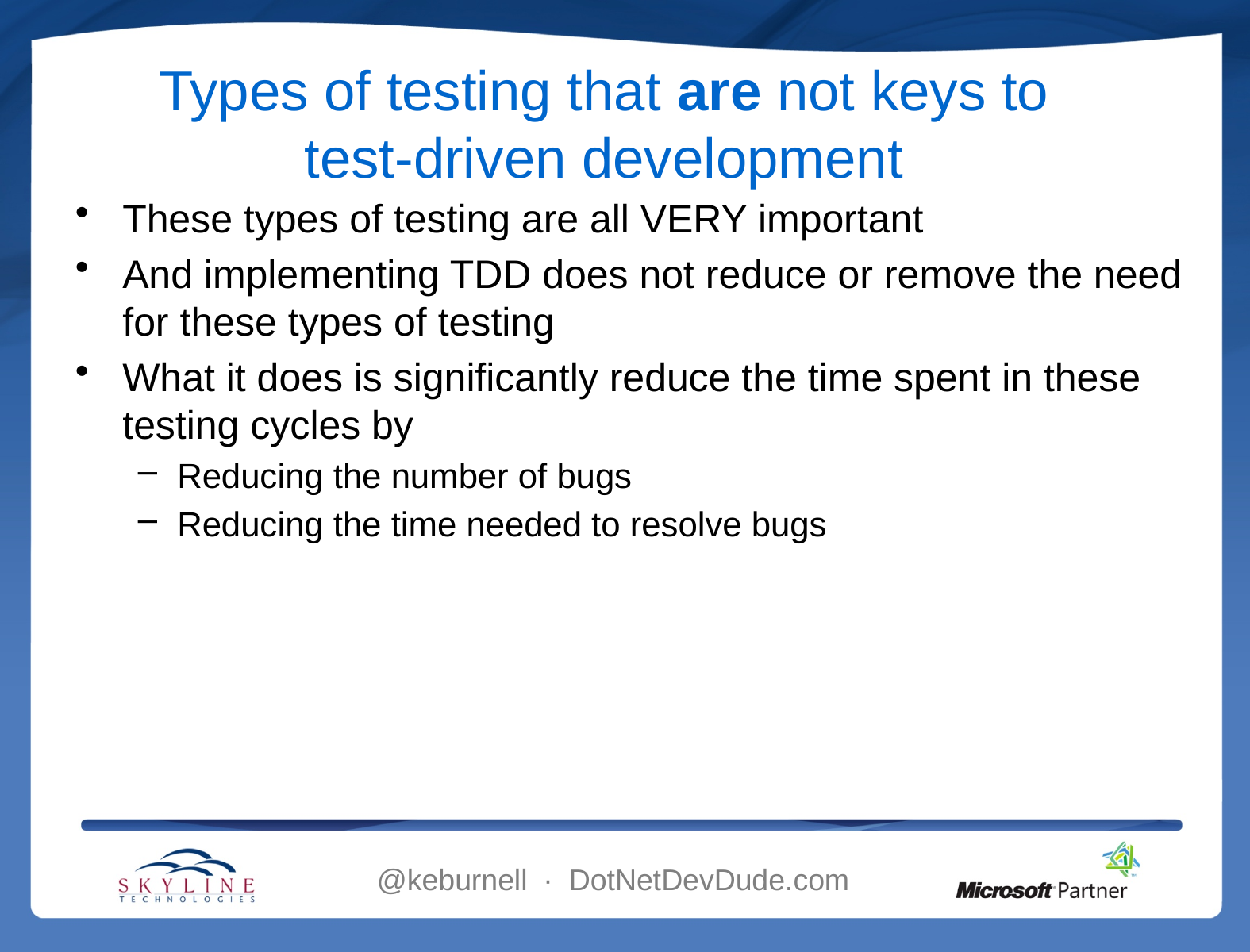

# Types of testing that are not keys to test-driven development
These types of testing are all VERY important
And implementing TDD does not reduce or remove the need for these types of testing
What it does is significantly reduce the time spent in these testing cycles by
Reducing the number of bugs
Reducing the time needed to resolve bugs
@keburnell  ∙  DotNetDevDude.com